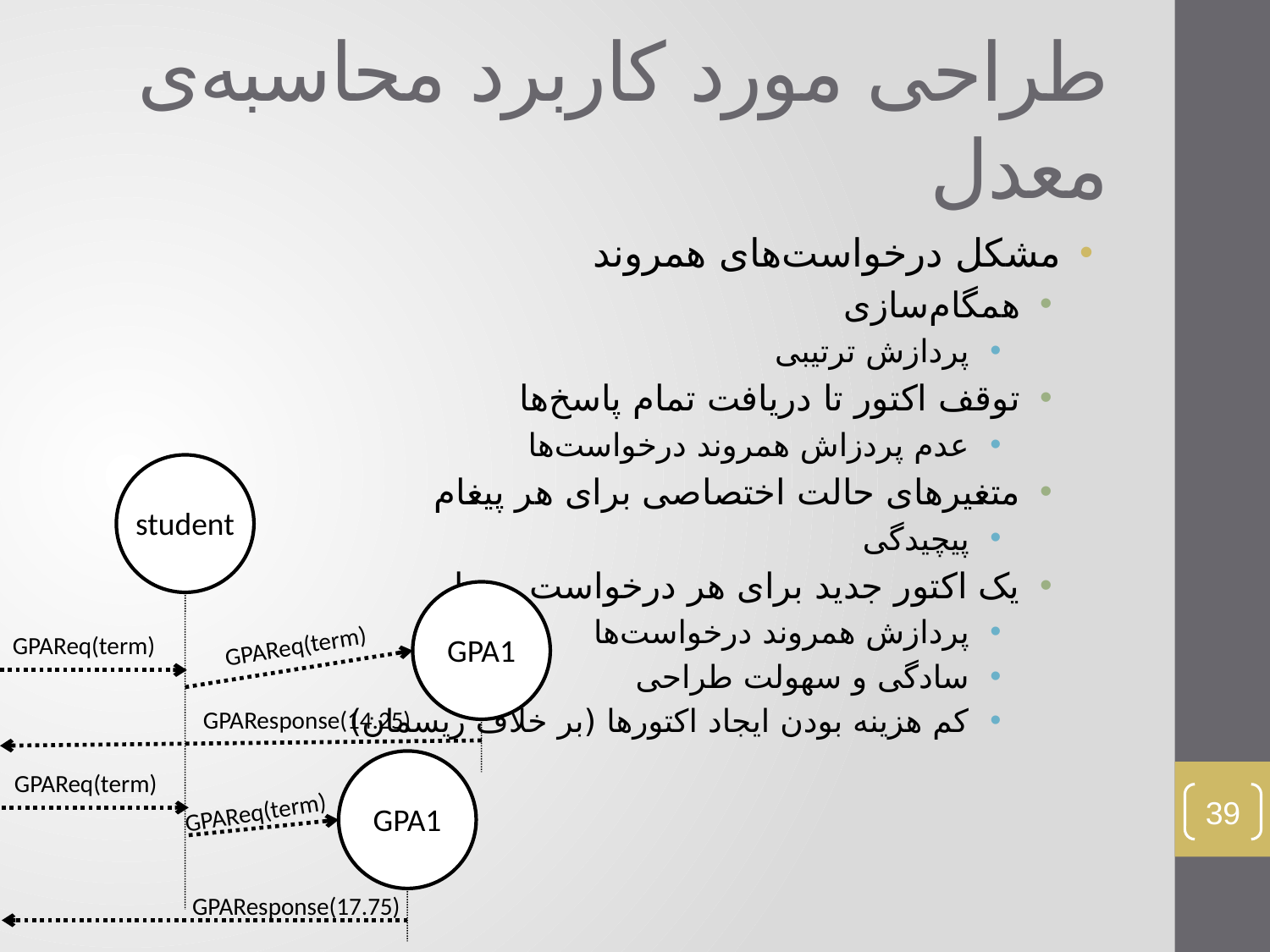

# طراحی مورد کاربرد محاسبه‌ی معدل
مشکل درخواست‌های همروند
همگام‌سازی
پردازش ترتیبی
توقف اکتور تا دریافت تمام پاسخ‌ها
عدم پردزاش همروند درخواست‌ها
متغیرهای حالت اختصاصی برای هر پیغام
پیچیدگی
یک اکتور جدید برای هر درخواست معدل
پردازش همروند درخواست‌ها
سادگی و سهولت طراحی
کم هزینه بودن ایجاد اکتورها (بر خلاف ریسمان)

student

GPA1
GPAReq(term)
GPAReq(term)
GPAResponse(14.25)

GPA1
GPAReq(term)
39
GPAReq(term)
GPAResponse(17.75)